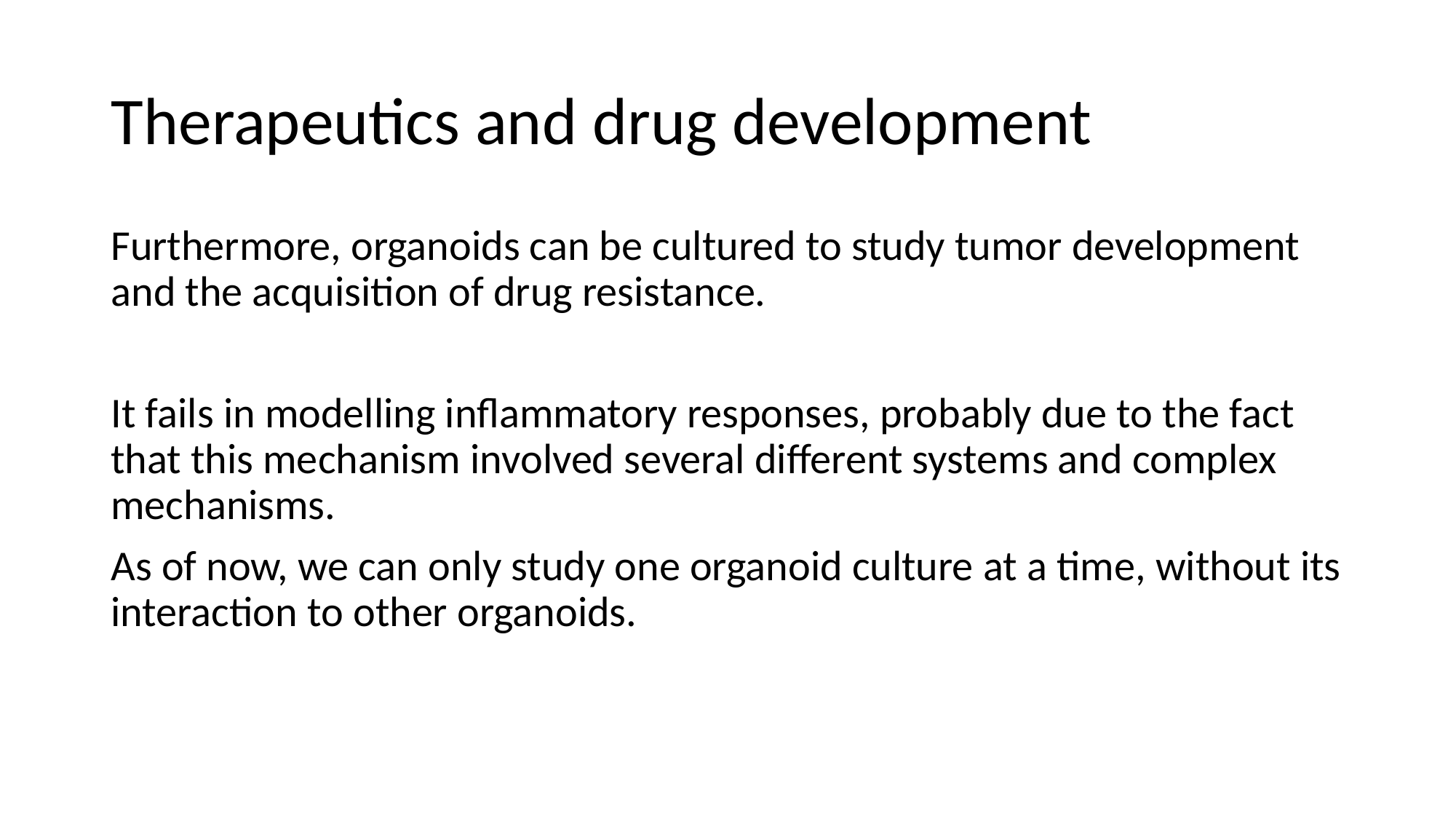

# Therapeutics and drug development
Furthermore, organoids can be cultured to study tumor development and the acquisition of drug resistance.

It fails in modelling inflammatory responses, probably due to the fact that this mechanism involved several different systems and complex mechanisms.
As of now, we can only study one organoid culture at a time, without its interaction to other organoids.